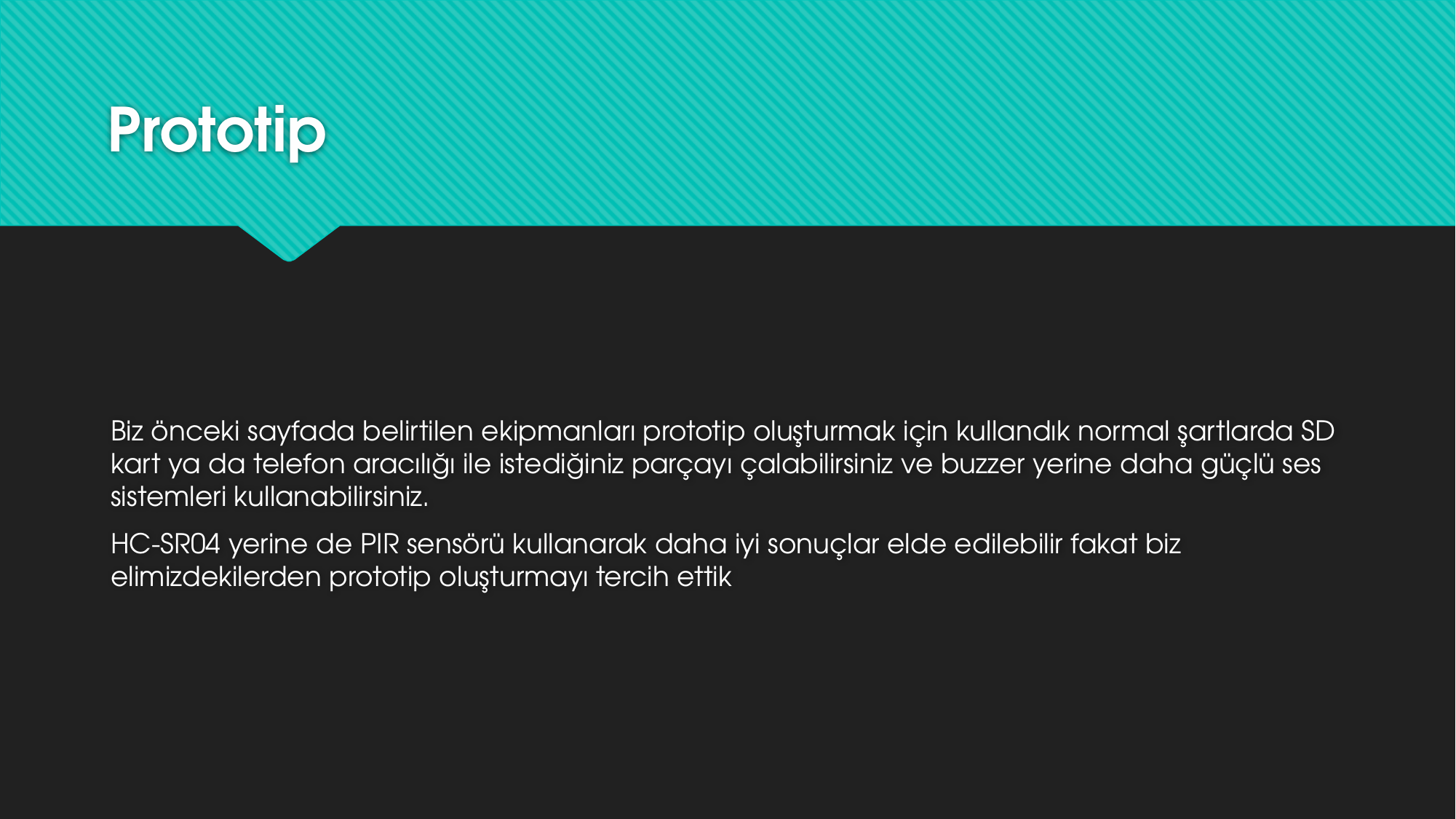

# Prototip

Biz önceki sayfada belirtilen ekipmanları prototip oluşturmak için kullandık normal şartlarda SD kart ya da telefon aracılığı ile istediğiniz parçayı çalabilirsiniz ve buzzer yerine daha güçlü ses sistemleri kullanabilirsiniz.
HC-SR04 yerine de PIR sensörü kullanarak daha iyi sonuçlar elde edilebilir fakat biz elimizdekilerden prototip oluşturmayı tercih ettik